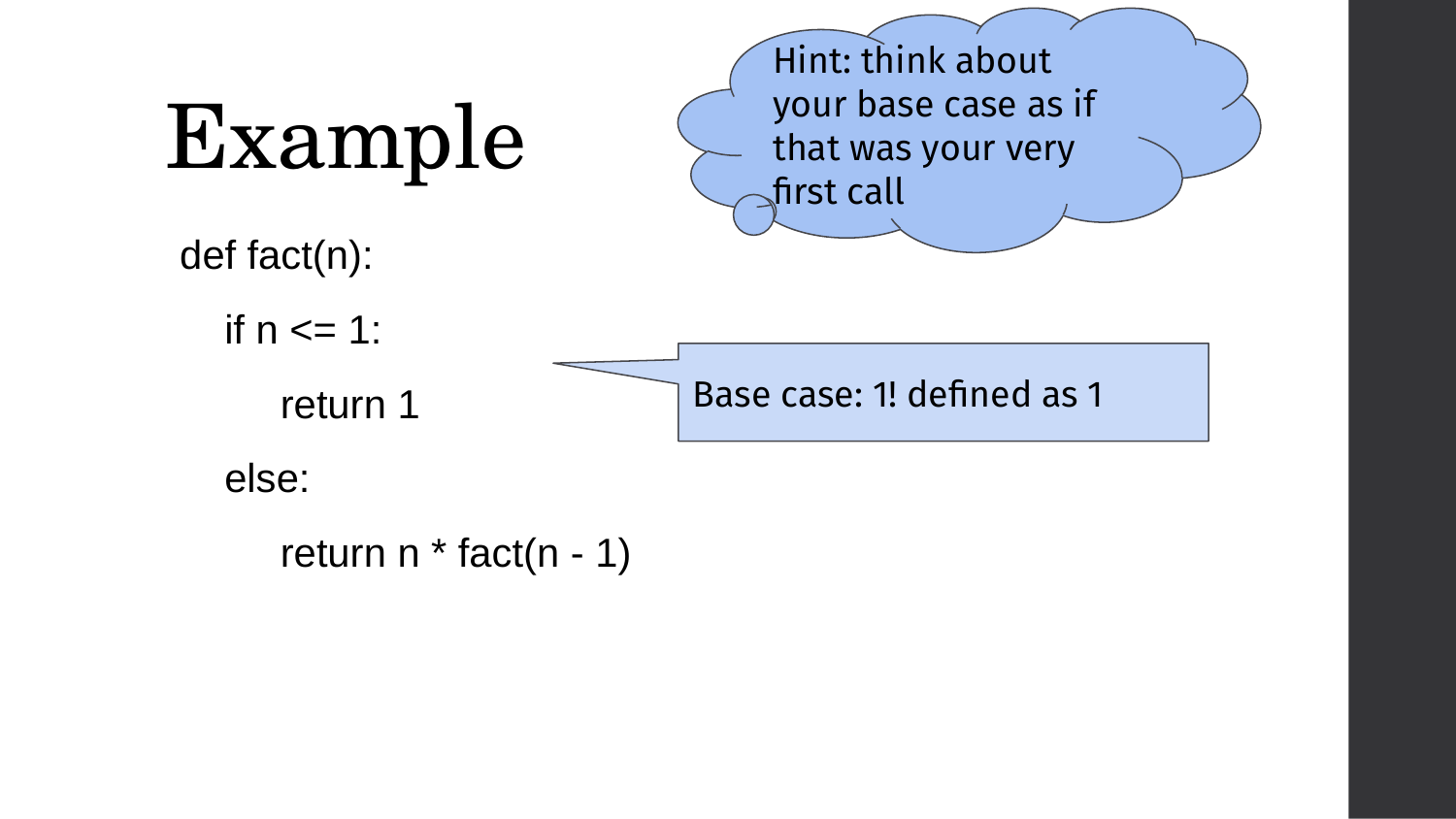

Hint: think about your base case as if that was your very first call
# Example
def fact(n):
    if n <= 1:
         return 1
    else:
         return n * fact(n - 1)

Base case: 1! defined as 1